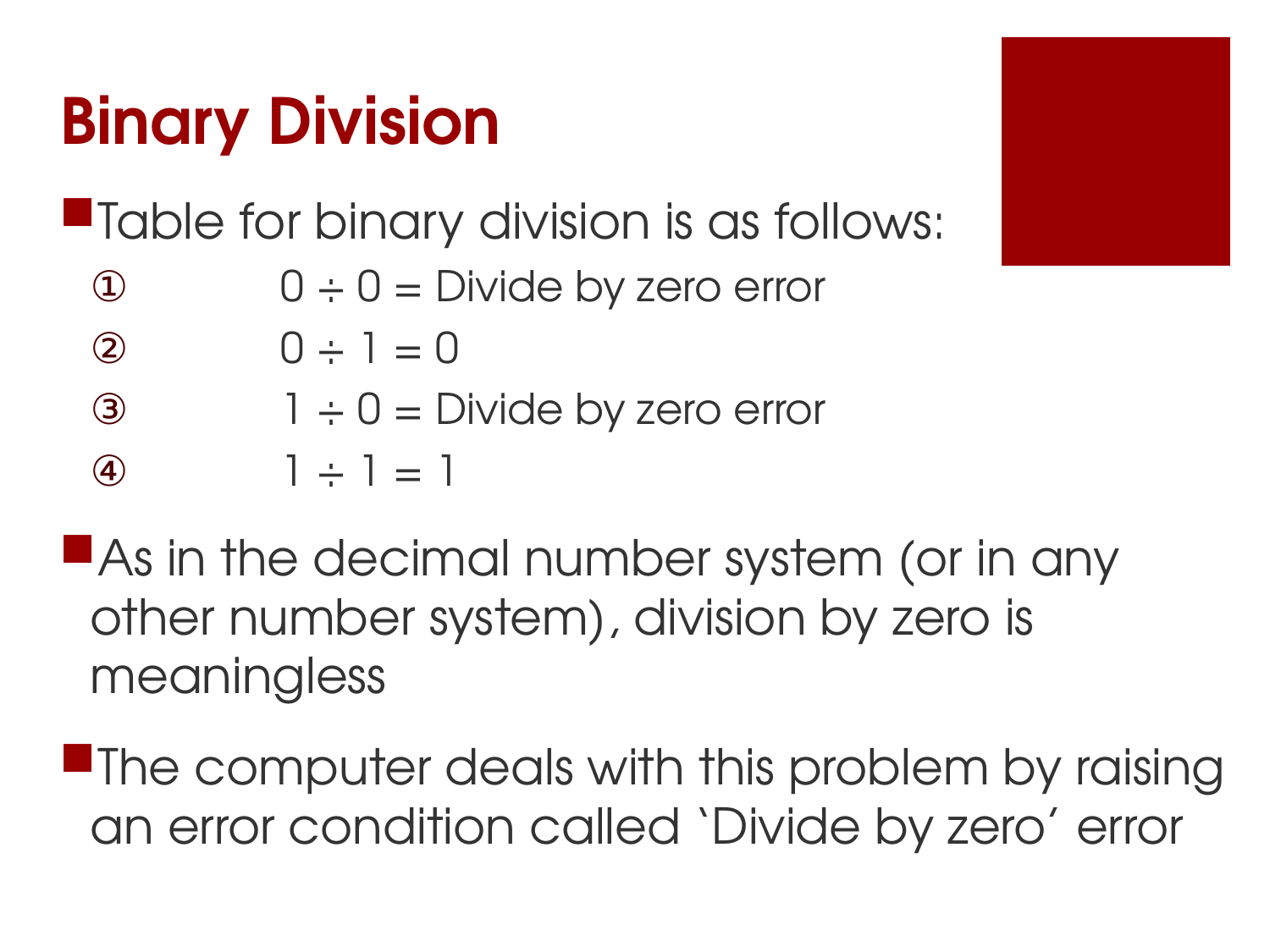

# Binary Division
Table for binary division is as follows:
 	0 ÷ 0 = Divide by zero error
 	0 ÷ 1 = 0
 	1 ÷ 0 = Divide by zero error
 	1 ÷ 1 = 1
As in the decimal number system (or in any other number system), division by zero is meaningless
The computer deals with this problem by raising an error condition called ‘Divide by zero’ error